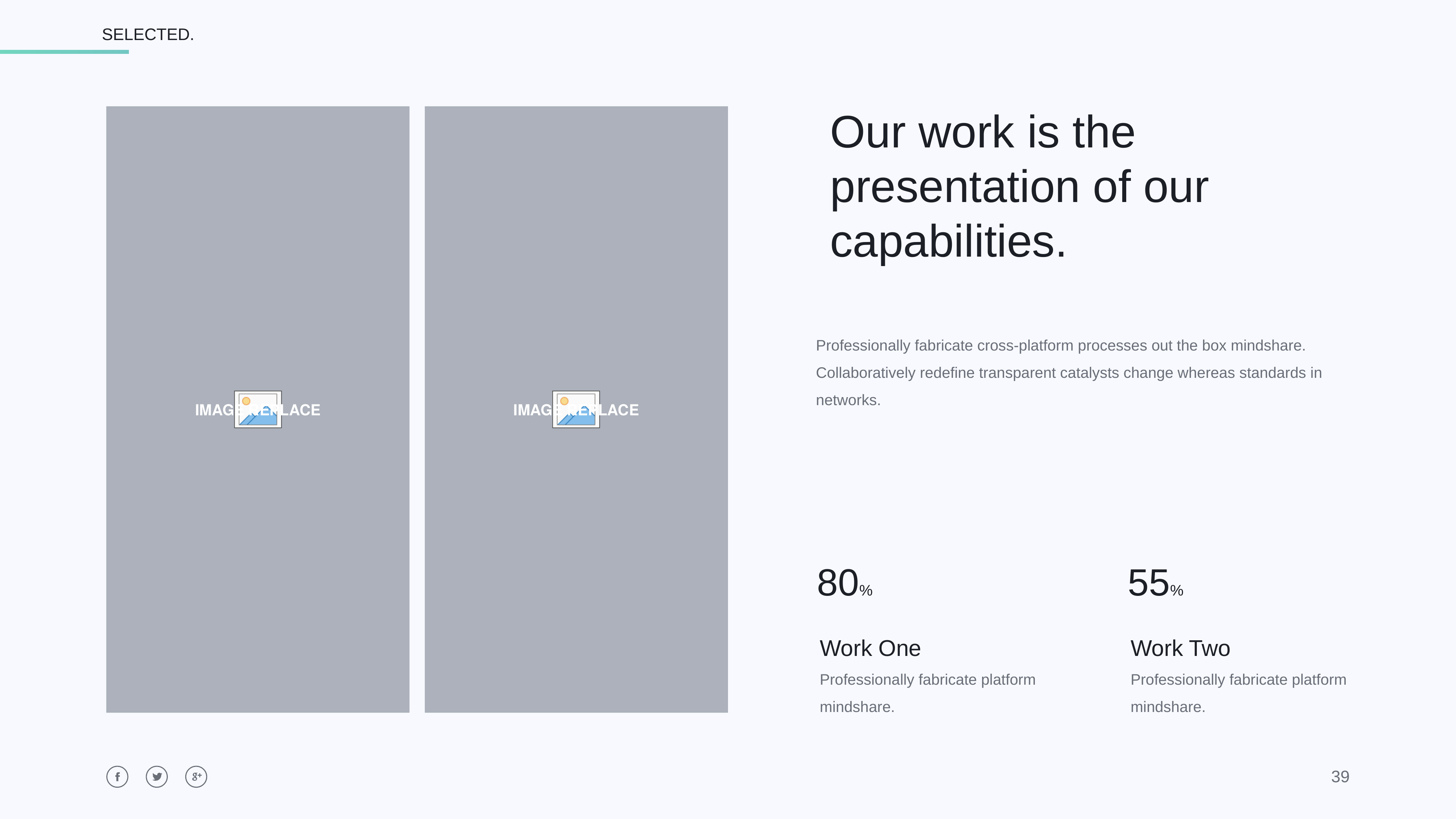

Our work is the
presentation of our
capabilities.
Professionally fabricate cross-platform processes out the box mindshare.
Collaboratively redefine transparent catalysts change whereas standards in
networks.
80%
55%
Work One
Professionally fabricate platform
mindshare.
Work Two
Professionally fabricate platform
mindshare.